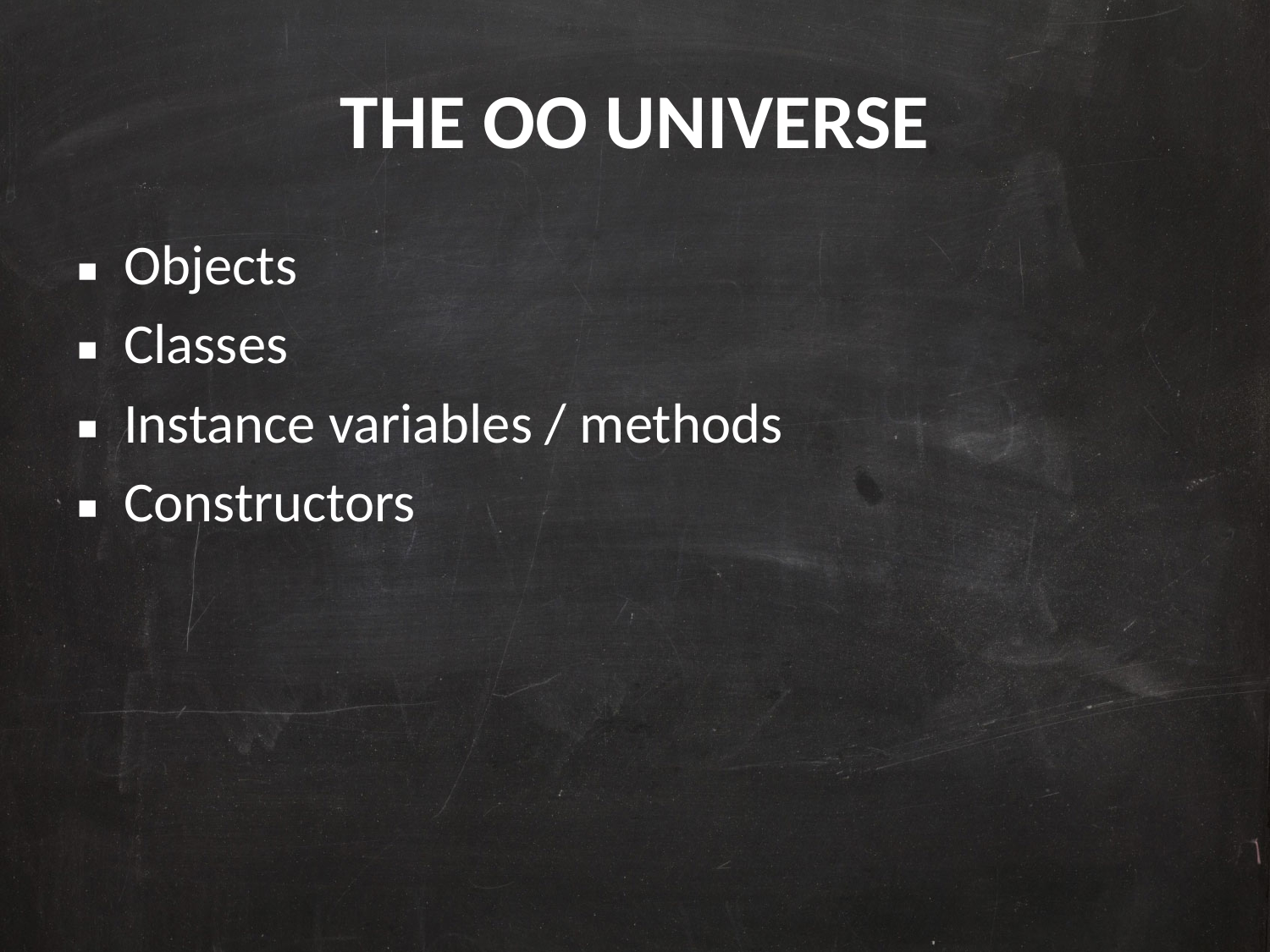

# THE OO UNIVERSE
Objects
Classes
Instance variables / methods
Constructors